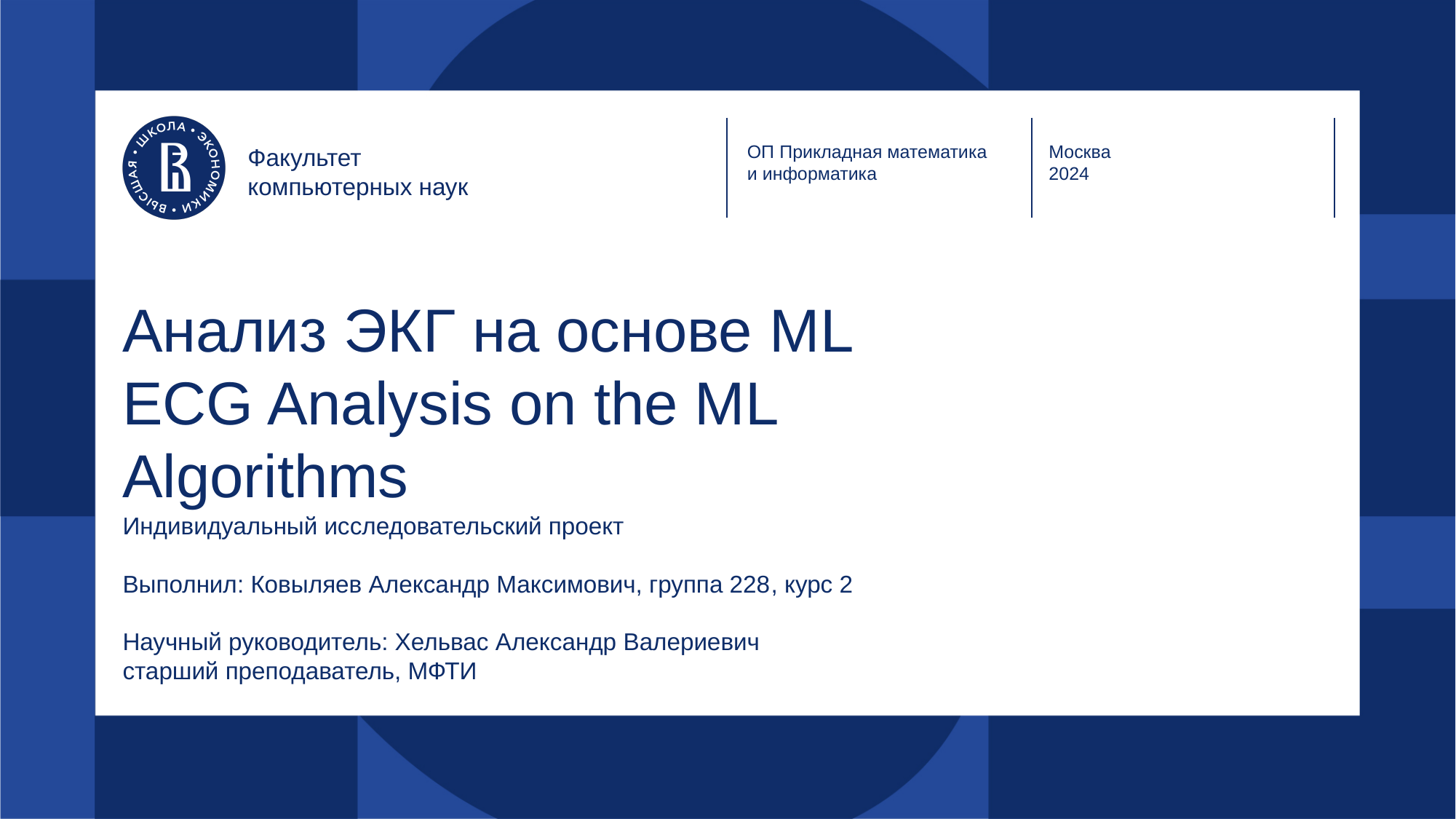

ОП Прикладная математика
и информатика
Москва
2024
Факультет
компьютерных наук
# Анализ ЭКГ на основе ML ECG Analysis on the ML Algorithms
Индивидуальный исследовательский проект

Выполнил: Ковыляев Александр Максимович, группа 228, курс 2

Научный руководитель: Хельвас Александр Валериевич
старший преподаватель, МФТИ